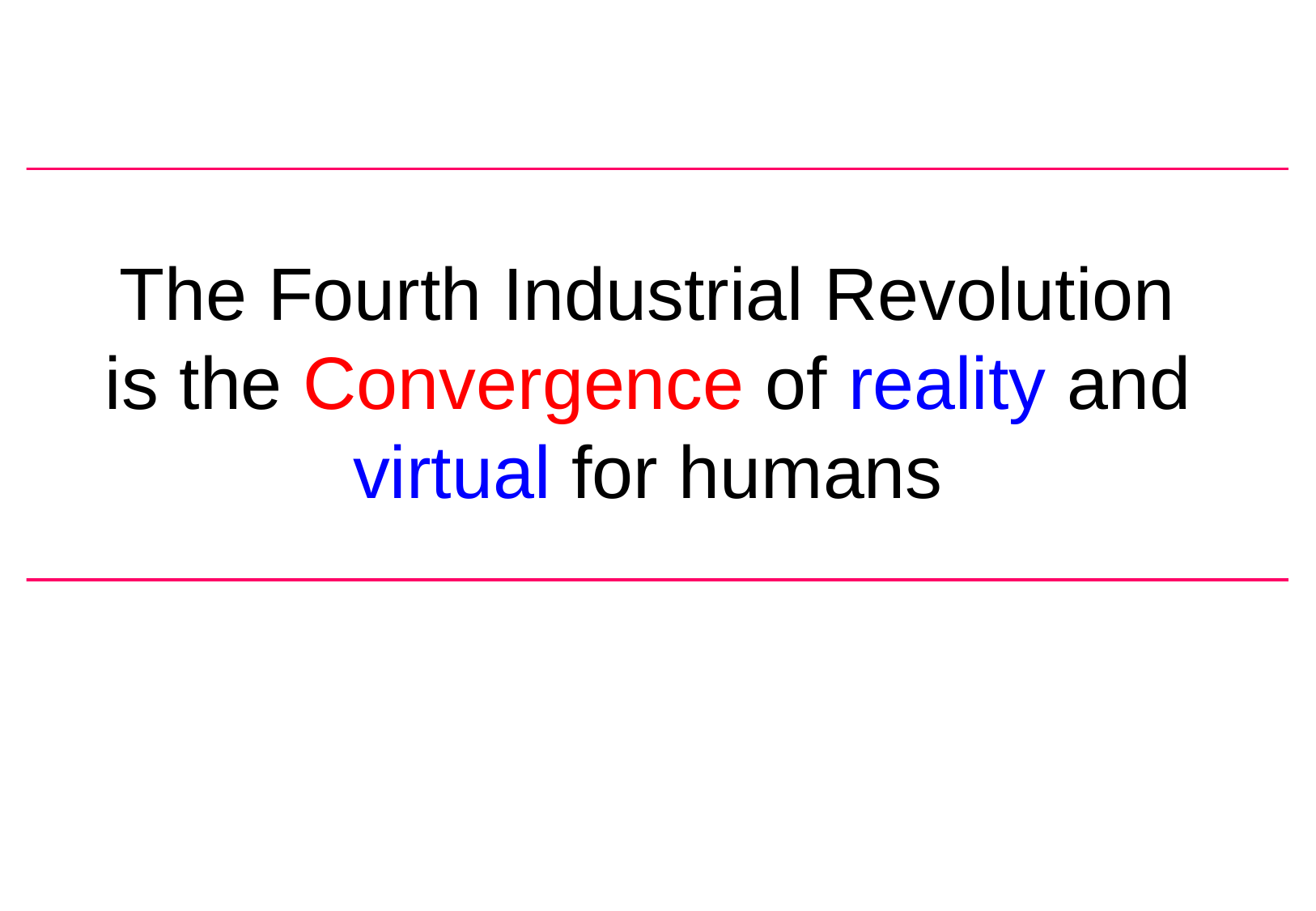

The Fourth Industrial Revolution is the Convergence of reality and virtual for humans